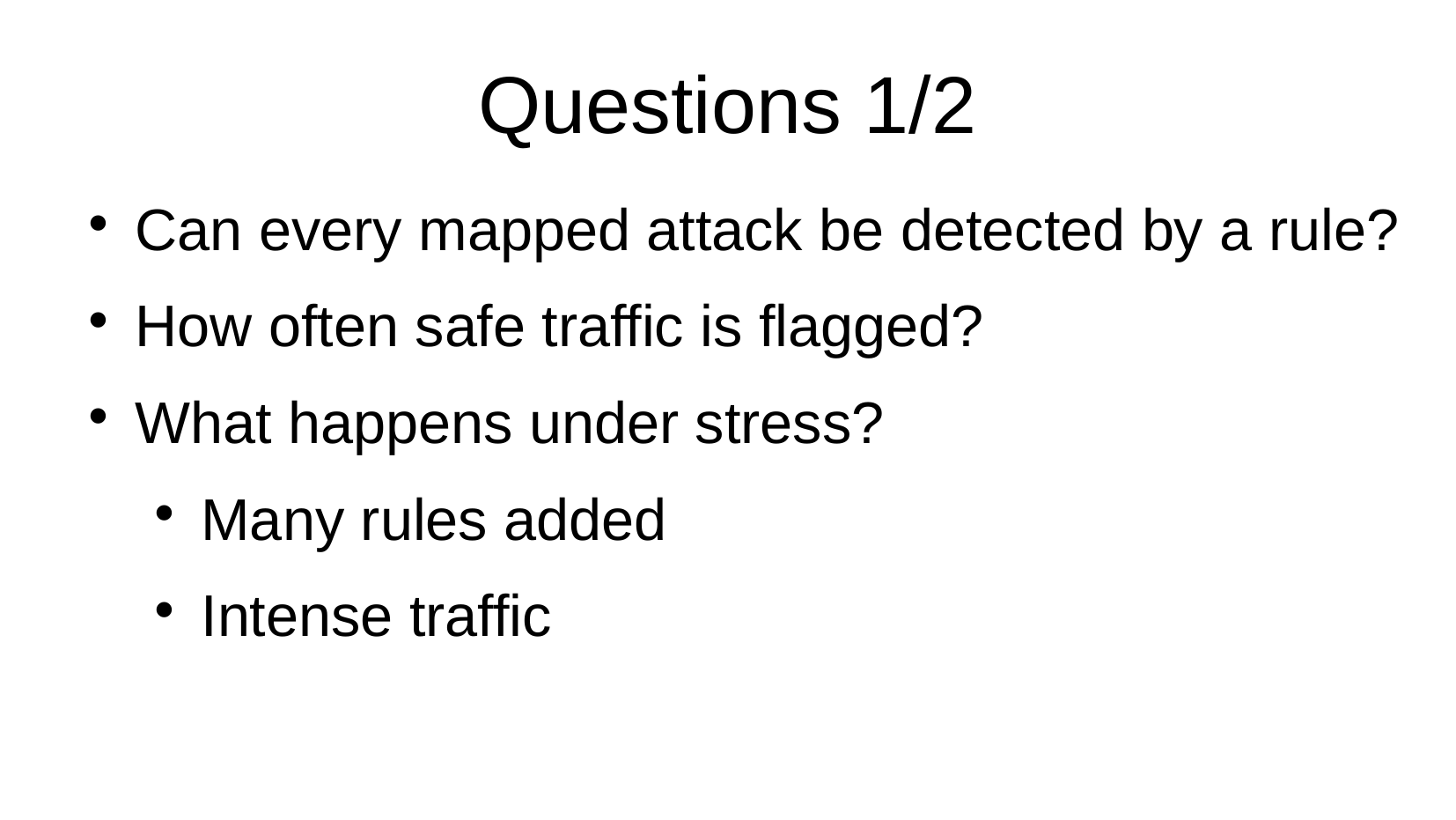

Questions 1/2
Can every mapped attack be detected by a rule?
How often safe traffic is flagged?
What happens under stress?
Many rules added
Intense traffic